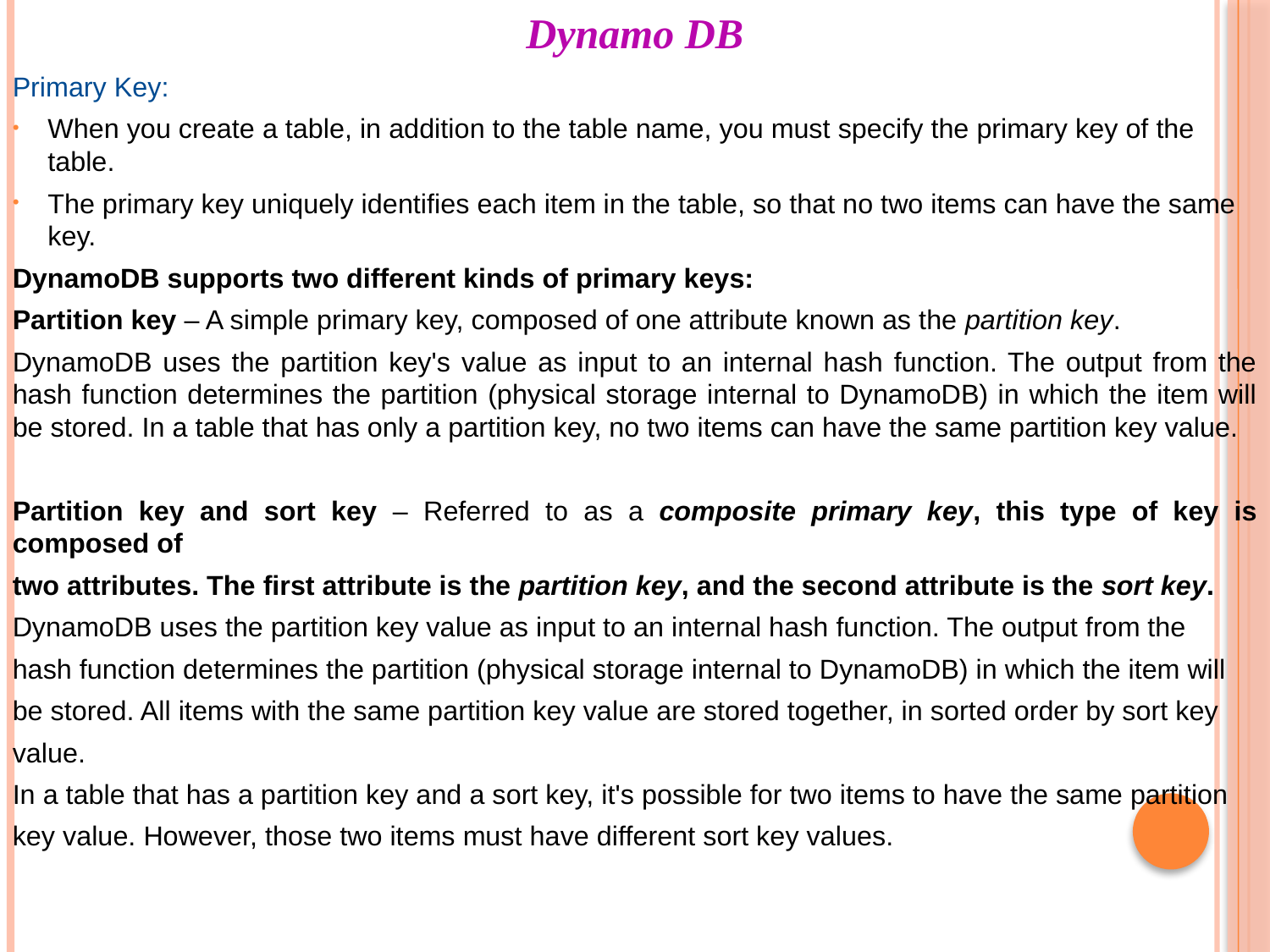

# Dynamo DB
Primary Key:
When you create a table, in addition to the table name, you must specify the primary key of the table.
The primary key uniquely identifies each item in the table, so that no two items can have the same key.
DynamoDB supports two different kinds of primary keys:
Partition key – A simple primary key, composed of one attribute known as the partition key.
DynamoDB uses the partition key's value as input to an internal hash function. The output from the hash function determines the partition (physical storage internal to DynamoDB) in which the item will be stored. In a table that has only a partition key, no two items can have the same partition key value.

Partition key and sort key – Referred to as a composite primary key, this type of key is composed of
two attributes. The first attribute is the partition key, and the second attribute is the sort key.
DynamoDB uses the partition key value as input to an internal hash function. The output from the
hash function determines the partition (physical storage internal to DynamoDB) in which the item will
be stored. All items with the same partition key value are stored together, in sorted order by sort key
value.
In a table that has a partition key and a sort key, it's possible for two items to have the same partition
key value. However, those two items must have different sort key values.